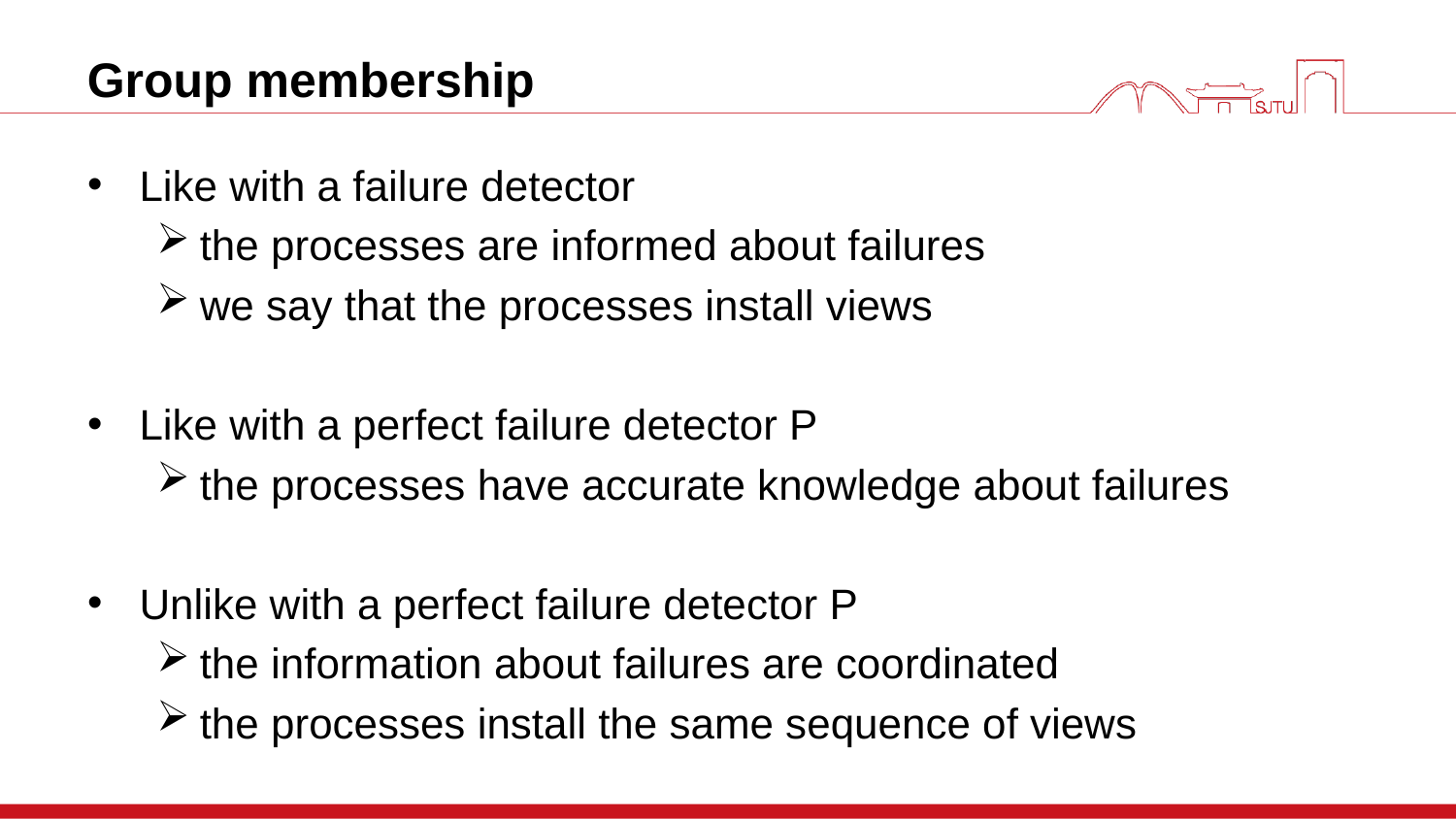

# Group membership
Like with a failure detector
the processes are informed about failures
we say that the processes install views

Like with a perfect failure detector P
the processes have accurate knowledge about failures

Unlike with a perfect failure detector P
the information about failures are coordinated
the processes install the same sequence of views